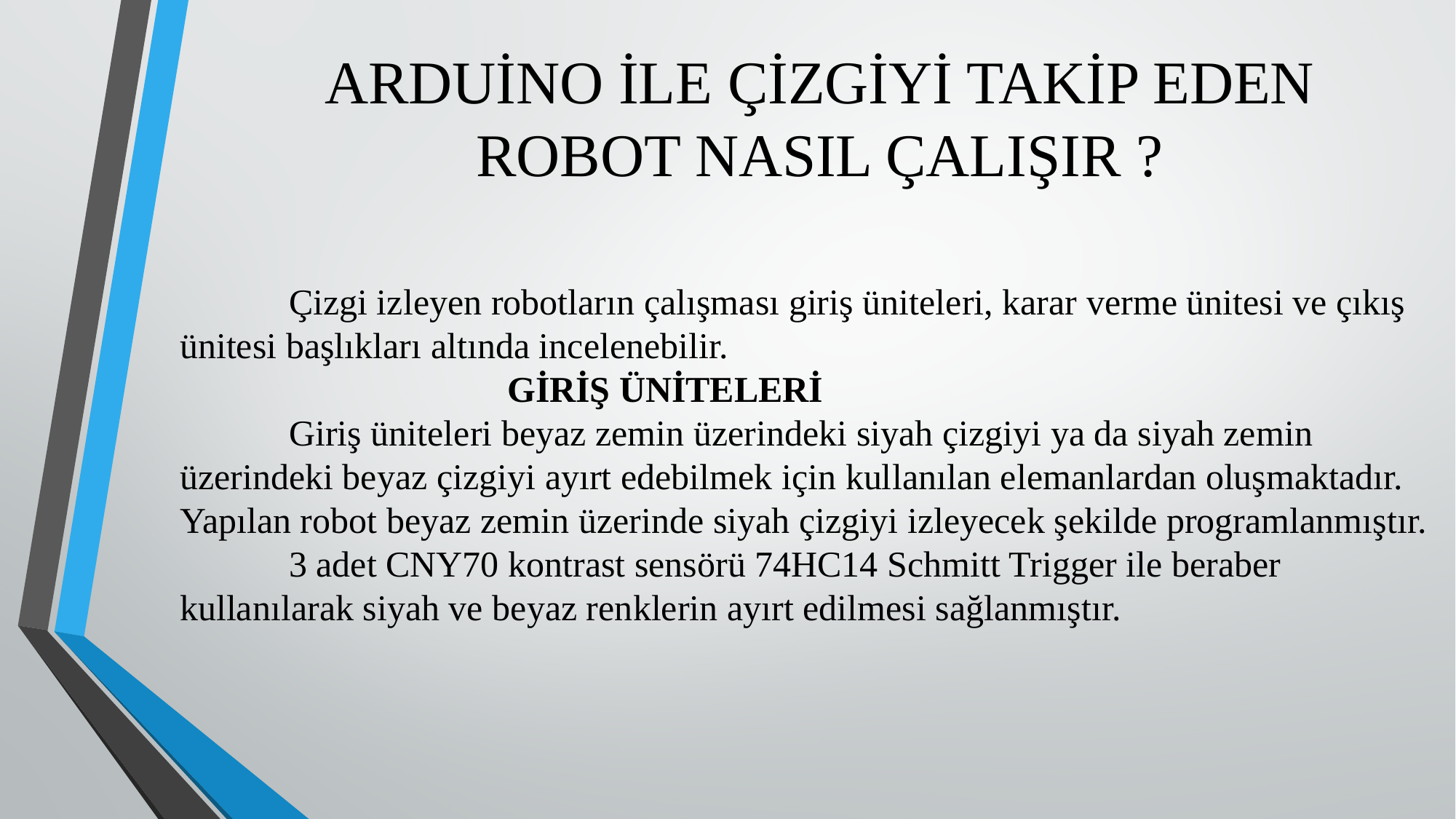

# ARDUİNO İLE ÇİZGİYİ TAKİP EDEN ROBOT NASIL ÇALIŞIR ?
	Çizgi izleyen robotların çalışması giriş üniteleri, karar verme ünitesi ve çıkış ünitesi başlıkları altında incelenebilir.
			GİRİŞ ÜNİTELERİ
	Giriş üniteleri beyaz zemin üzerindeki siyah çizgiyi ya da siyah zemin üzerindeki beyaz çizgiyi ayırt edebilmek için kullanılan elemanlardan oluşmaktadır. Yapılan robot beyaz zemin üzerinde siyah çizgiyi izleyecek şekilde programlanmıştır.
	3 adet CNY70 kontrast sensörü 74HC14 Schmitt Trigger ile beraber kullanılarak siyah ve beyaz renklerin ayırt edilmesi sağlanmıştır.